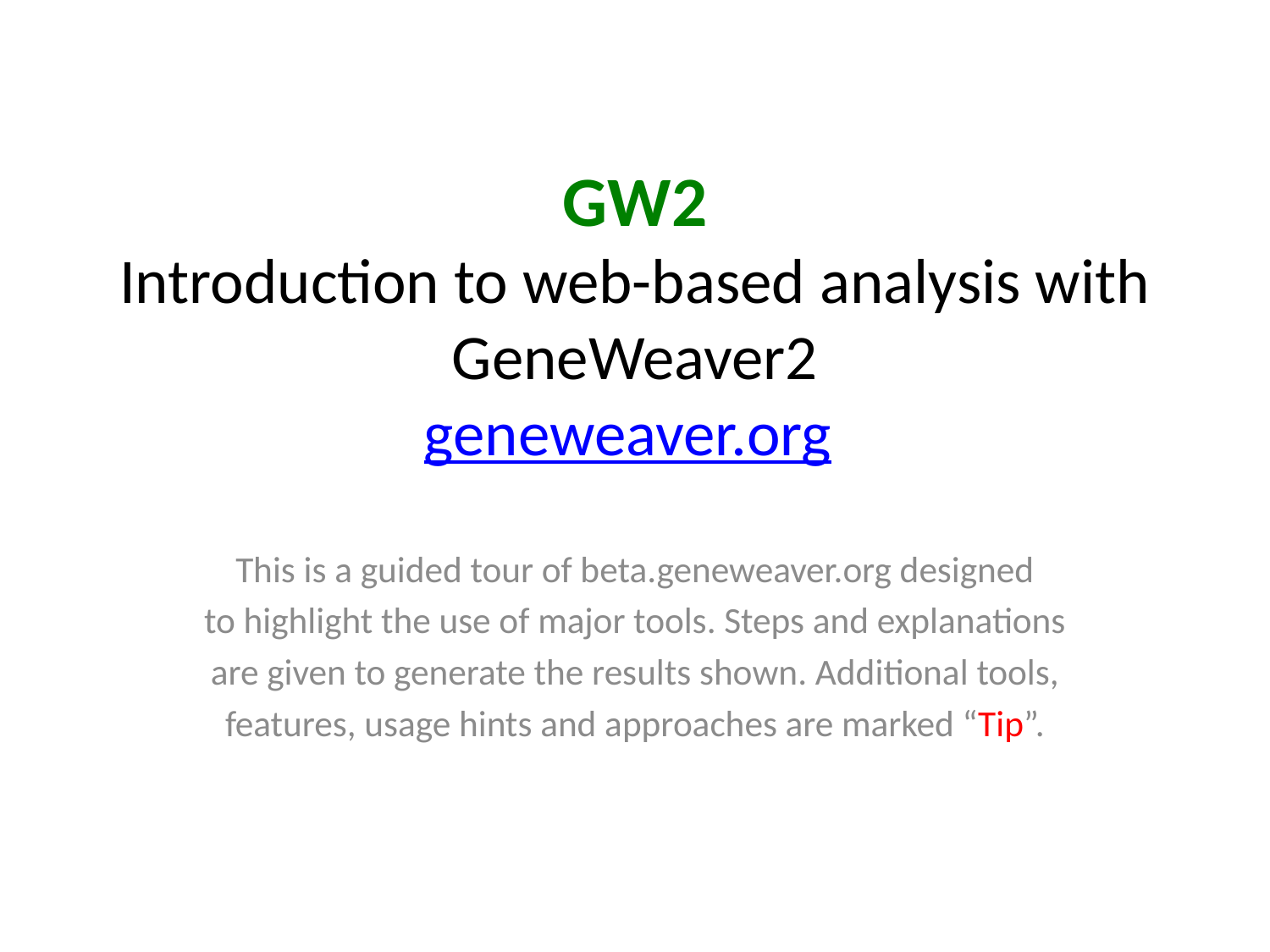

# GW2 Introduction to web-based analysis with GeneWeaver2 geneweaver.org
This is a guided tour of beta.geneweaver.org designed
to highlight the use of major tools. Steps and explanations
are given to generate the results shown. Additional tools,
features, usage hints and approaches are marked “Tip”.